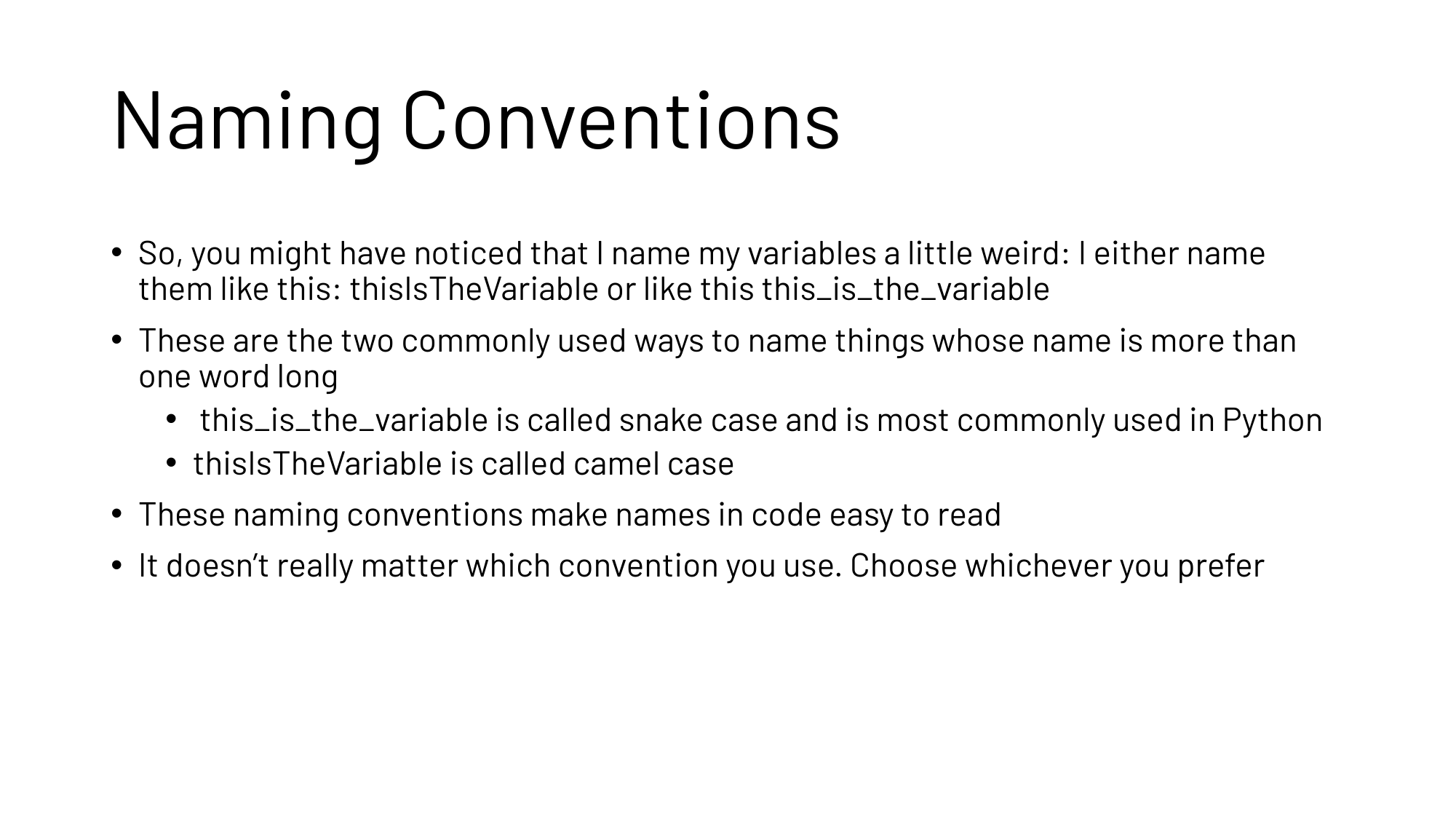

# Naming Conventions
So, you might have noticed that I name my variables a little weird: I either name them like this: thisIsTheVariable or like this this_is_the_variable
These are the two commonly used ways to name things whose name is more than one word long
 this_is_the_variable is called snake case and is most commonly used in Python
thisIsTheVariable is called camel case
These naming conventions make names in code easy to read
It doesn’t really matter which convention you use. Choose whichever you prefer